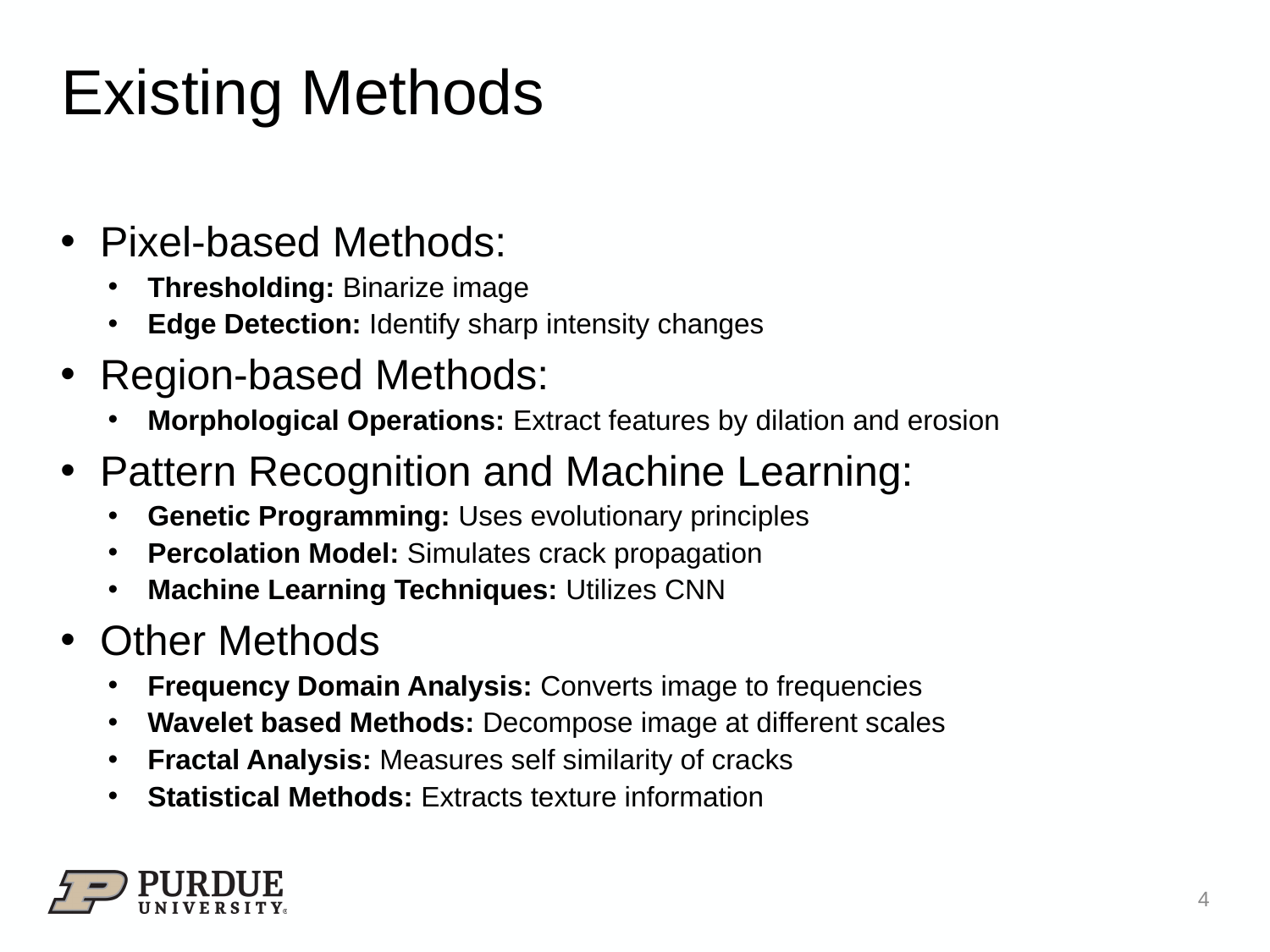

# Existing Methods

Pixel-based Methods:
Thresholding: Binarize image
Edge Detection: Identify sharp intensity changes
Region-based Methods:
Morphological Operations: Extract features by dilation and erosion
Pattern Recognition and Machine Learning:
Genetic Programming: Uses evolutionary principles
Percolation Model: Simulates crack propagation
Machine Learning Techniques: Utilizes CNN
Other Methods
Frequency Domain Analysis: Converts image to frequencies
Wavelet based Methods: Decompose image at different scales
Fractal Analysis: Measures self similarity of cracks
Statistical Methods: Extracts texture information
4